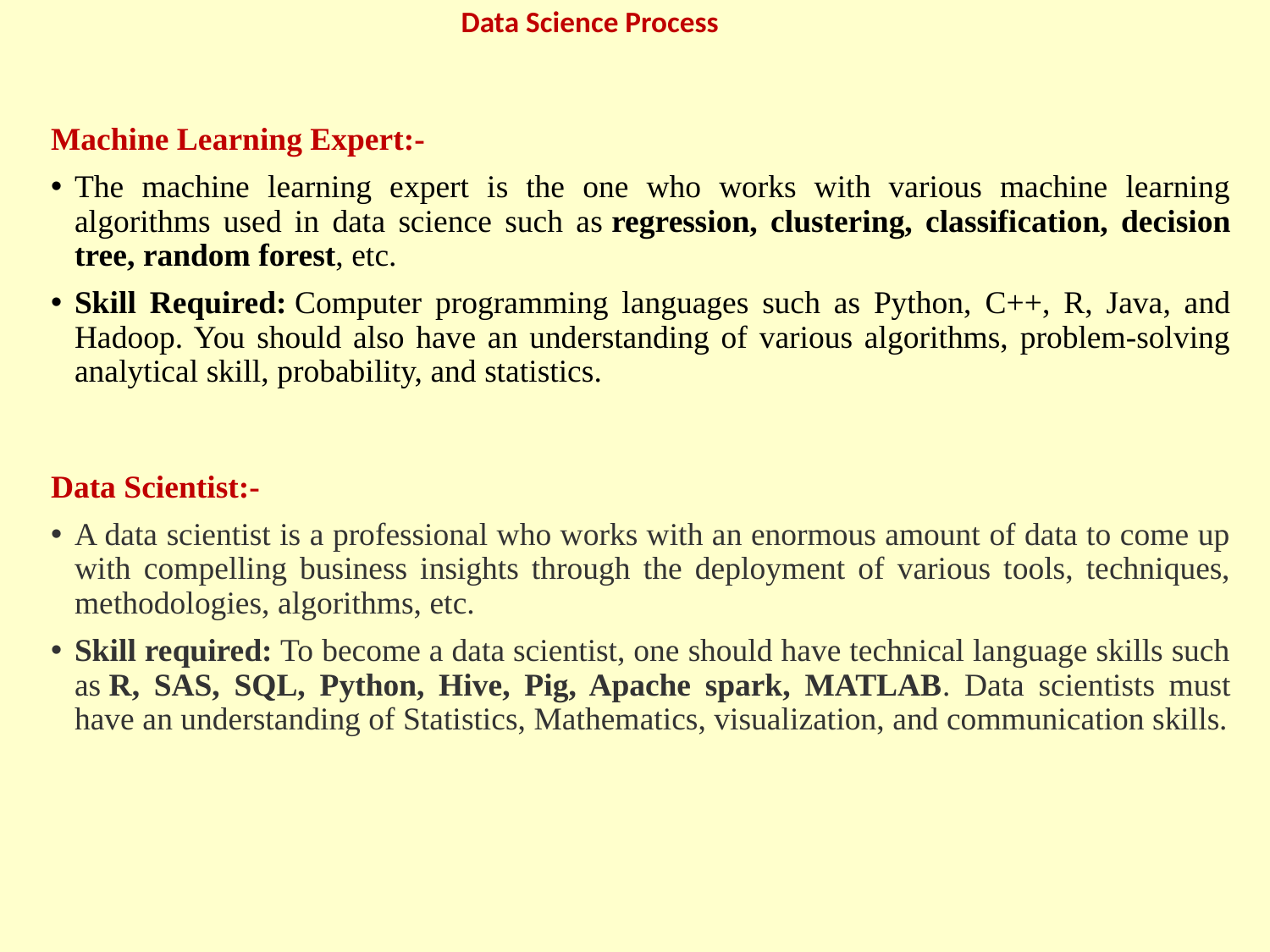

# Data Science Process

Machine Learning Expert:-
The machine learning expert is the one who works with various machine learning algorithms used in data science such as regression, clustering, classification, decision tree, random forest, etc.
Skill Required: Computer programming languages such as Python, C++, R, Java, and Hadoop. You should also have an understanding of various algorithms, problem-solving analytical skill, probability, and statistics.

Data Scientist:-
A data scientist is a professional who works with an enormous amount of data to come up with compelling business insights through the deployment of various tools, techniques, methodologies, algorithms, etc.
Skill required: To become a data scientist, one should have technical language skills such as R, SAS, SQL, Python, Hive, Pig, Apache spark, MATLAB. Data scientists must have an understanding of Statistics, Mathematics, visualization, and communication skills.